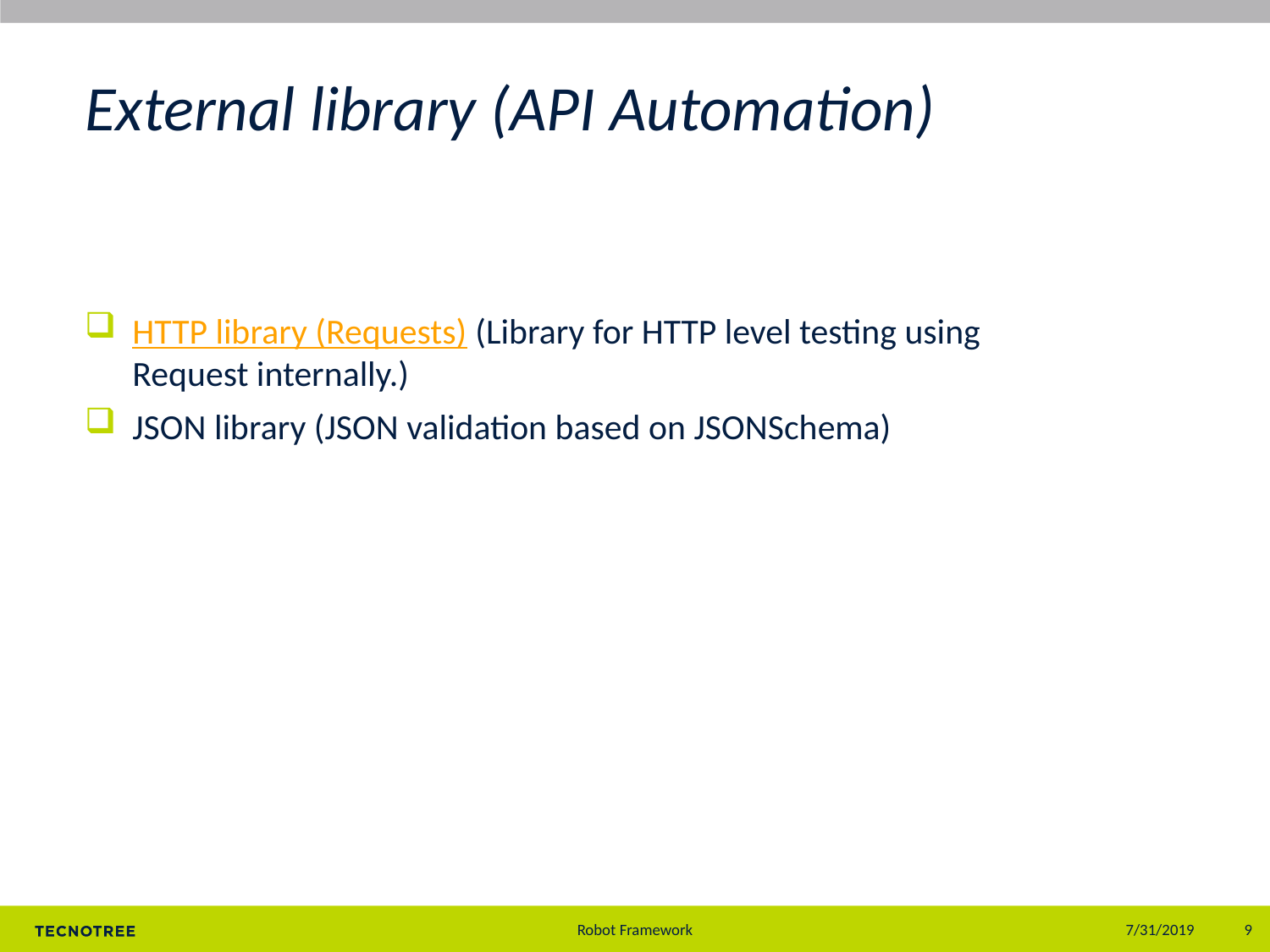

# External library (API Automation)
HTTP library (Requests) (Library for HTTP level testing using Request internally.)
JSON library (JSON validation based on JSONSchema)

7/31/2019
9
Robot Framework